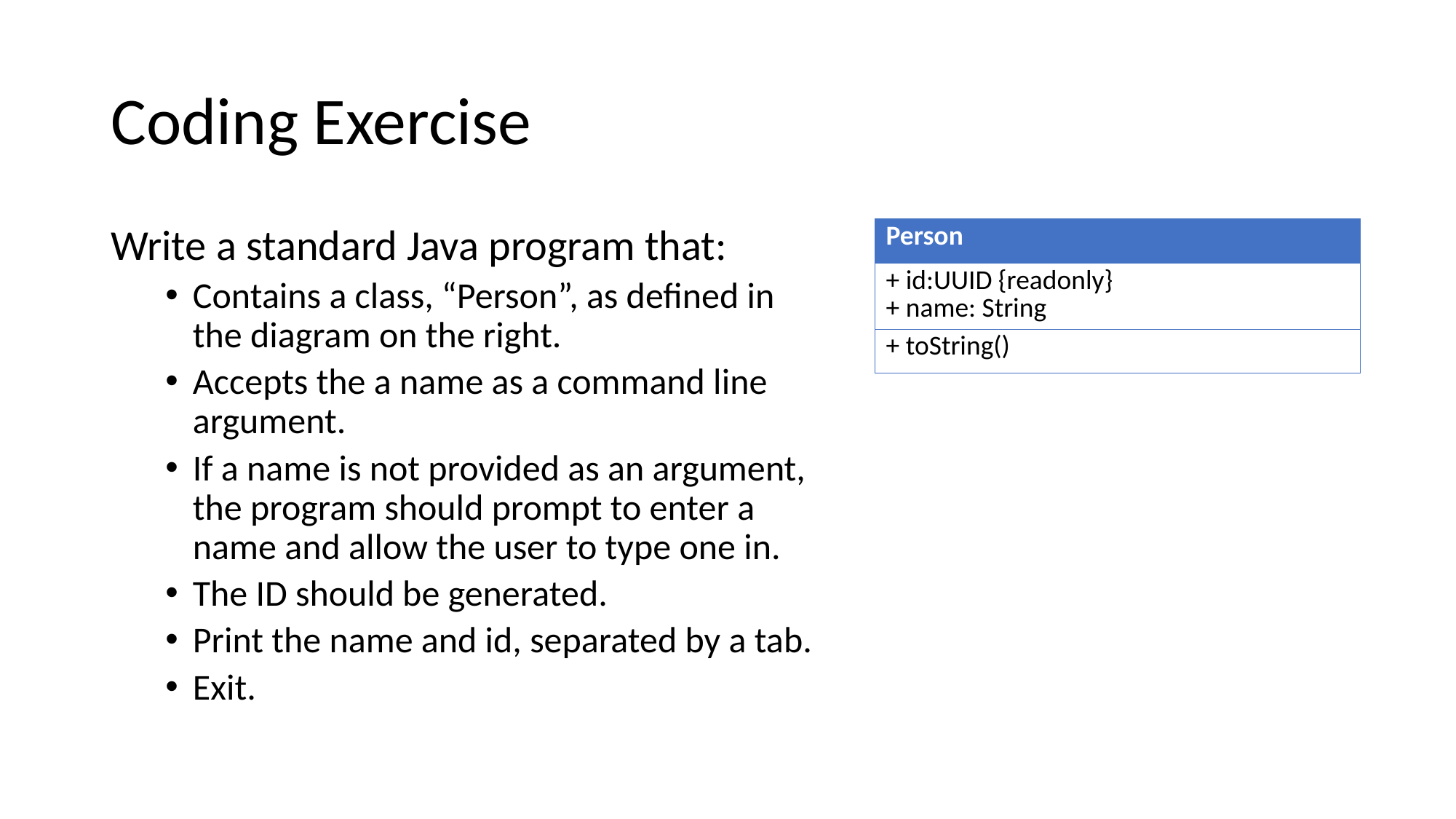

# Coding Exercise
Write a standard Java program that:
Contains a class, “Person”, as defined in the diagram on the right.
Accepts the a name as a command line argument.
If a name is not provided as an argument, the program should prompt to enter a name and allow the user to type one in.
The ID should be generated.
Print the name and id, separated by a tab.
Exit.
| Person |
| --- |
| + id:UUID {readonly} + name: String |
| + toString() |